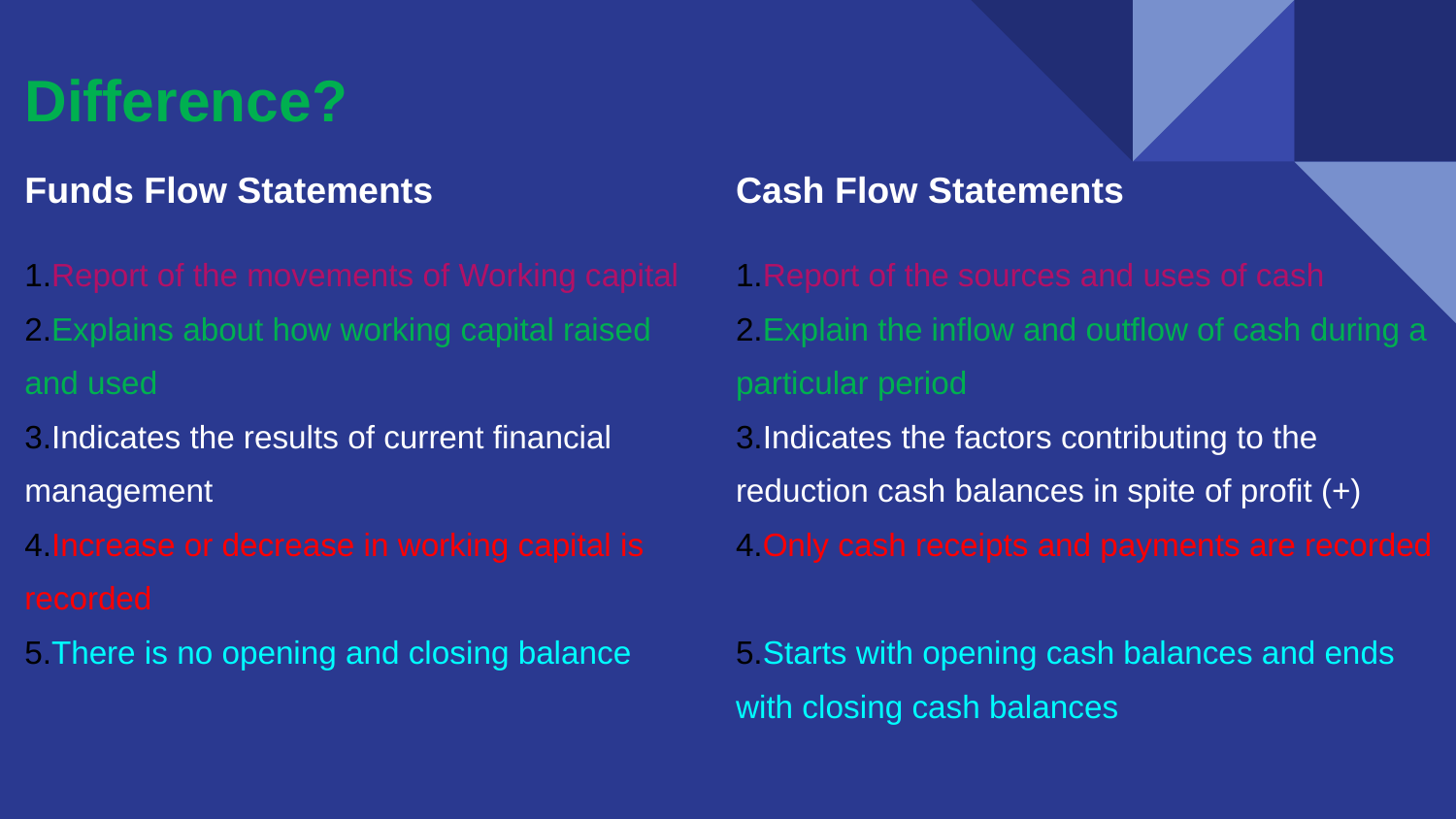

# Difference?
| Funds Flow Statements | Cash Flow Statements |
| --- | --- |
| 1.Report of the movements of Working capital 2.Explains about how working capital raised and used 3.Indicates the results of current financial management 4.Increase or decrease in working capital is recorded 5.There is no opening and closing balance | 1.Report of the sources and uses of cash 2.Explain the inflow and outflow of cash during a particular period 3.Indicates the factors contributing to the reduction cash balances in spite of profit (+) 4.Only cash receipts and payments are recorded 5.Starts with opening cash balances and ends with closing cash balances |